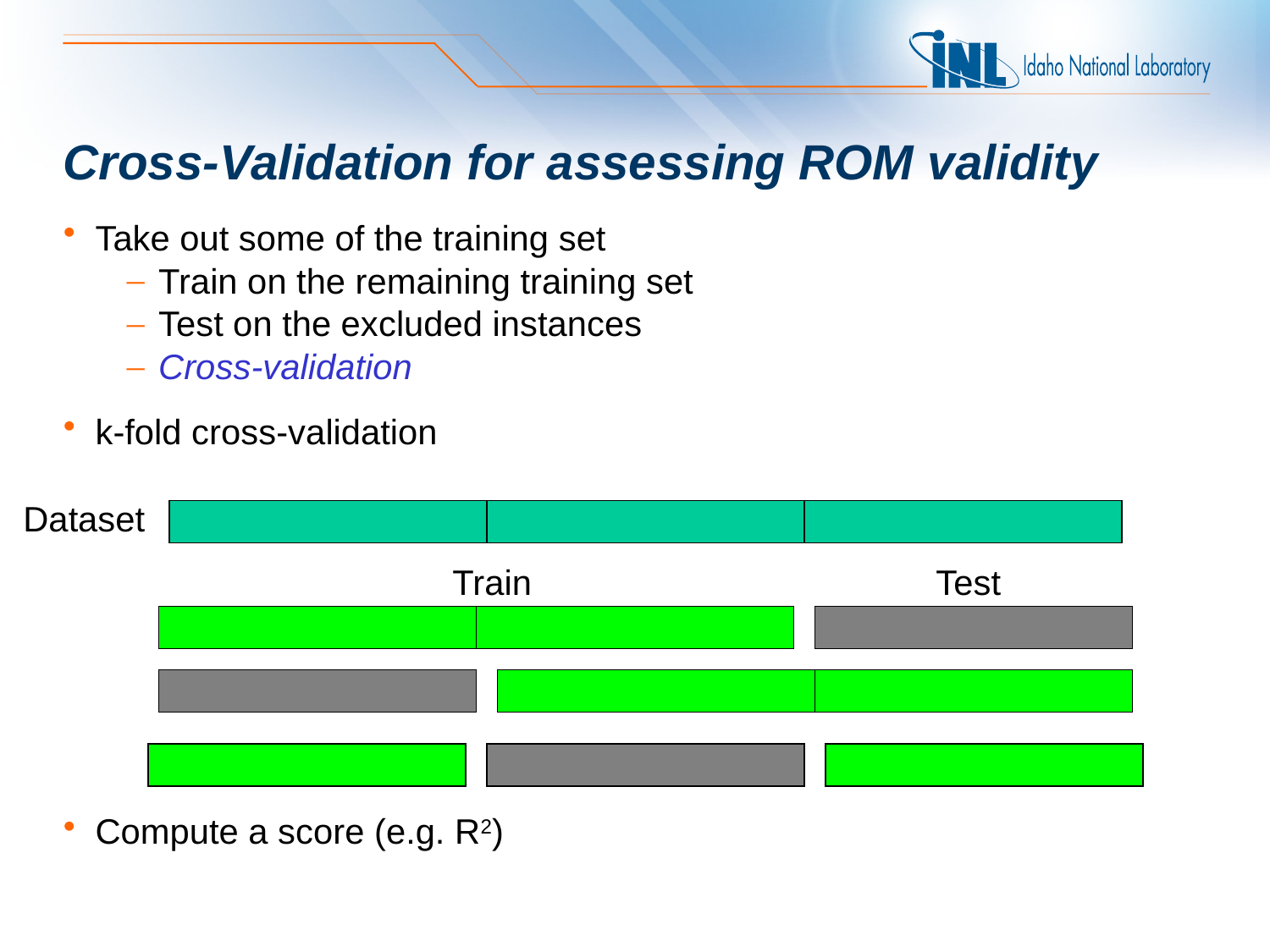

# Cross-Validation for assessing ROM validity
Take out some of the training set
Train on the remaining training set
Test on the excluded instances
Cross-validation
k-fold cross-validation

Dataset

Train
Test

Compute a score (e.g. R2)